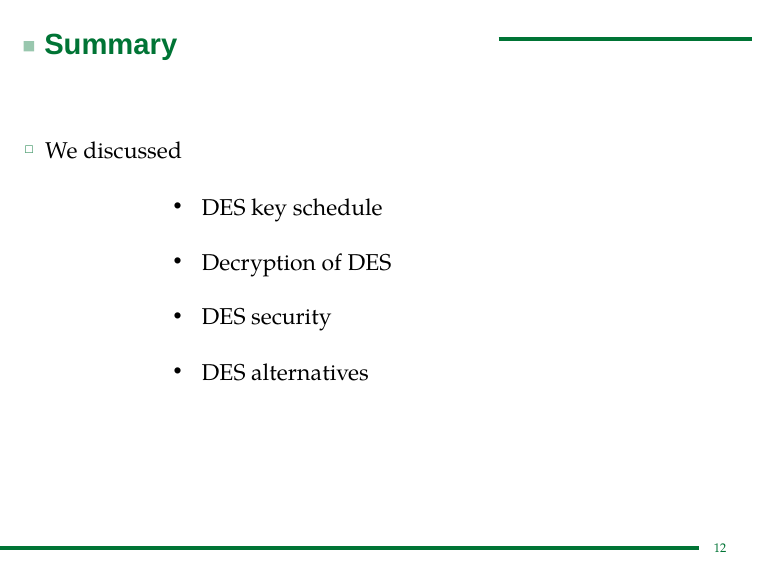

# Summary

We discussed

DES key schedule

Decryption of DES

DES security

DES alternatives

12